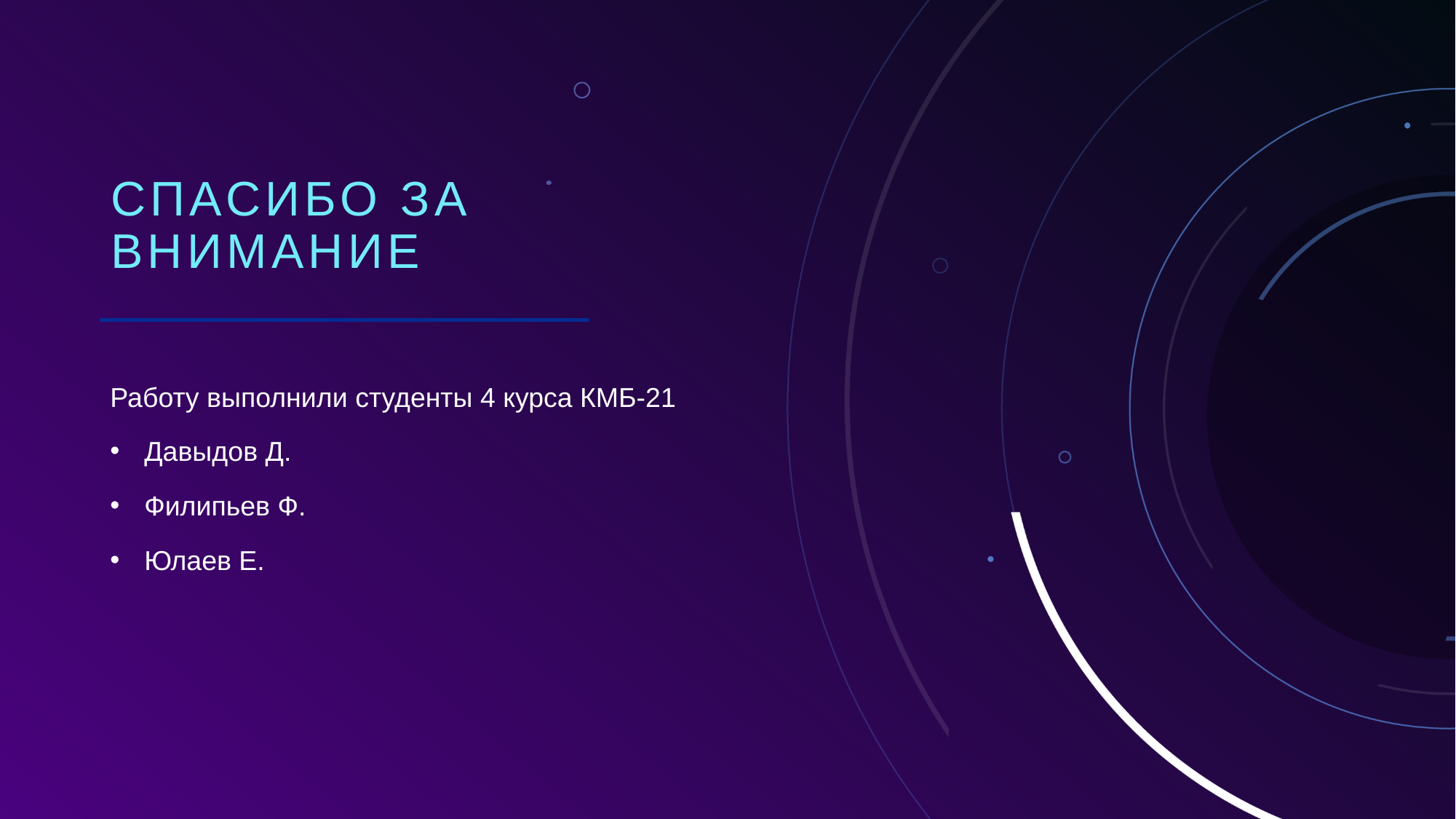

# СПАСИБО за внимание
Работу выполнили студенты 4 курса КМБ-21
Давыдов Д.
Филипьев Ф.
Юлаев Е.